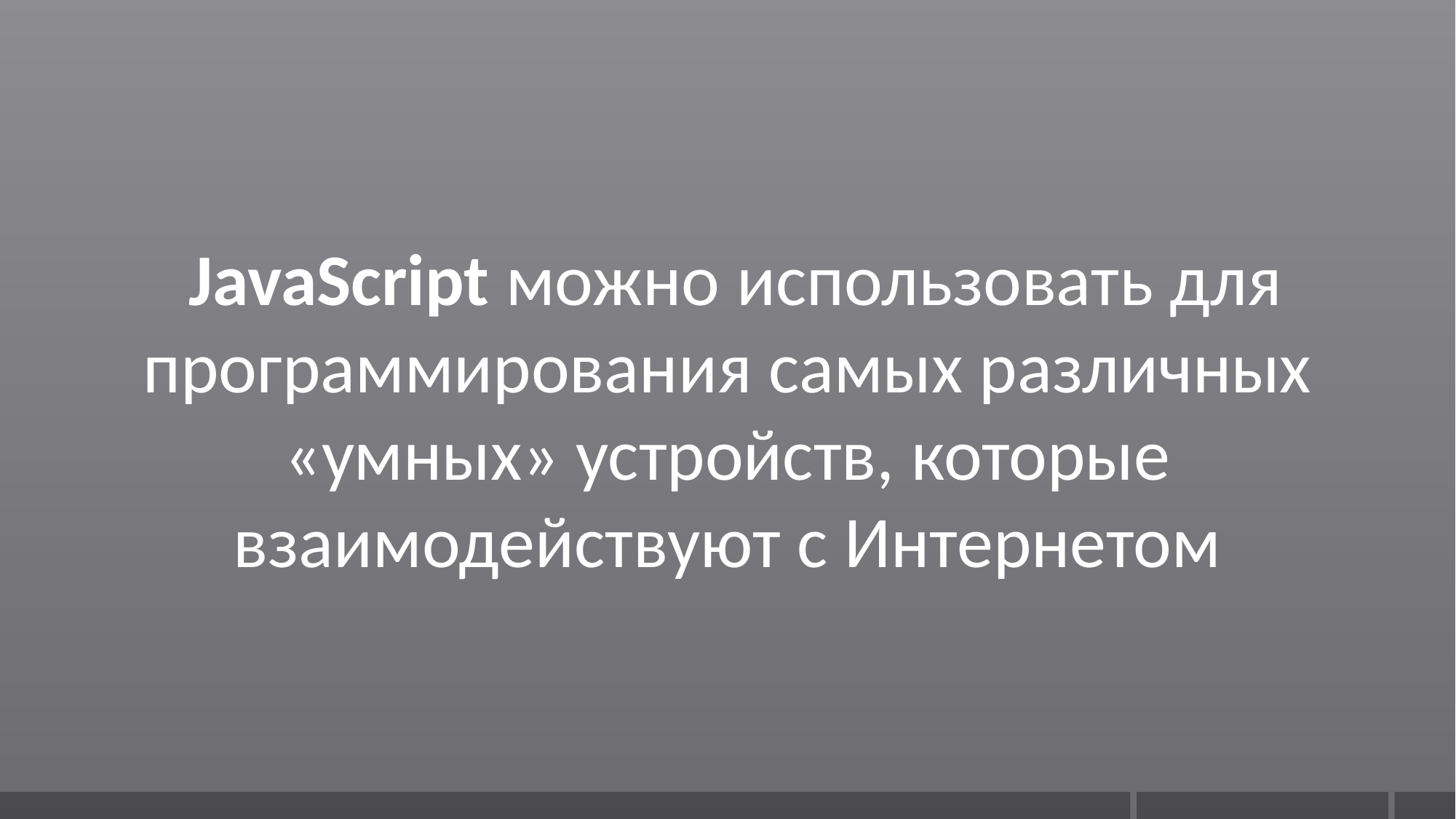

JavaScript можно использовать для программирования самых различных «умных» устройств, которые взаимодействуют с Интернетом